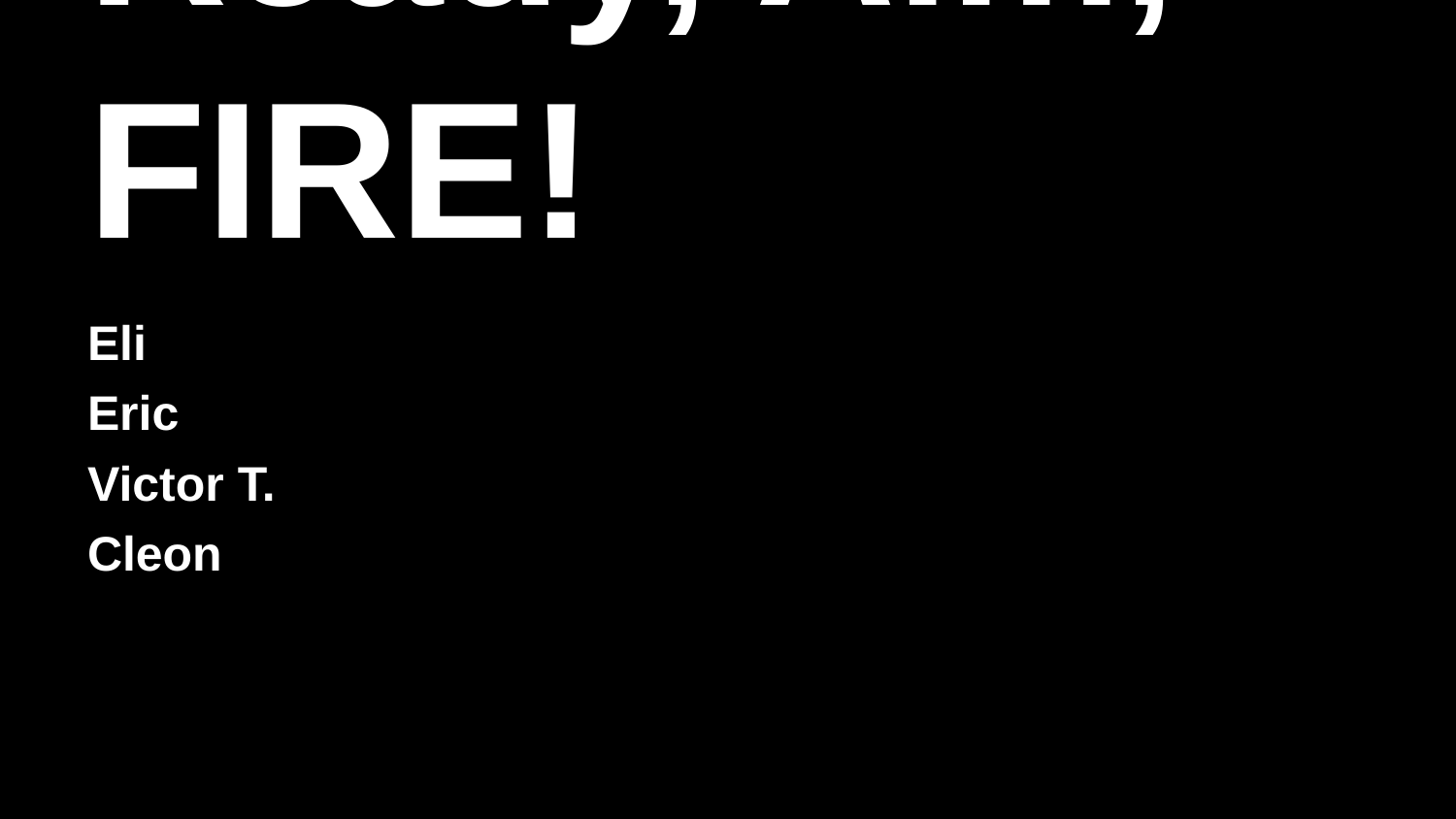

# Ready, Aim, FIRE!
Eli
Eric
Victor T.
Cleon